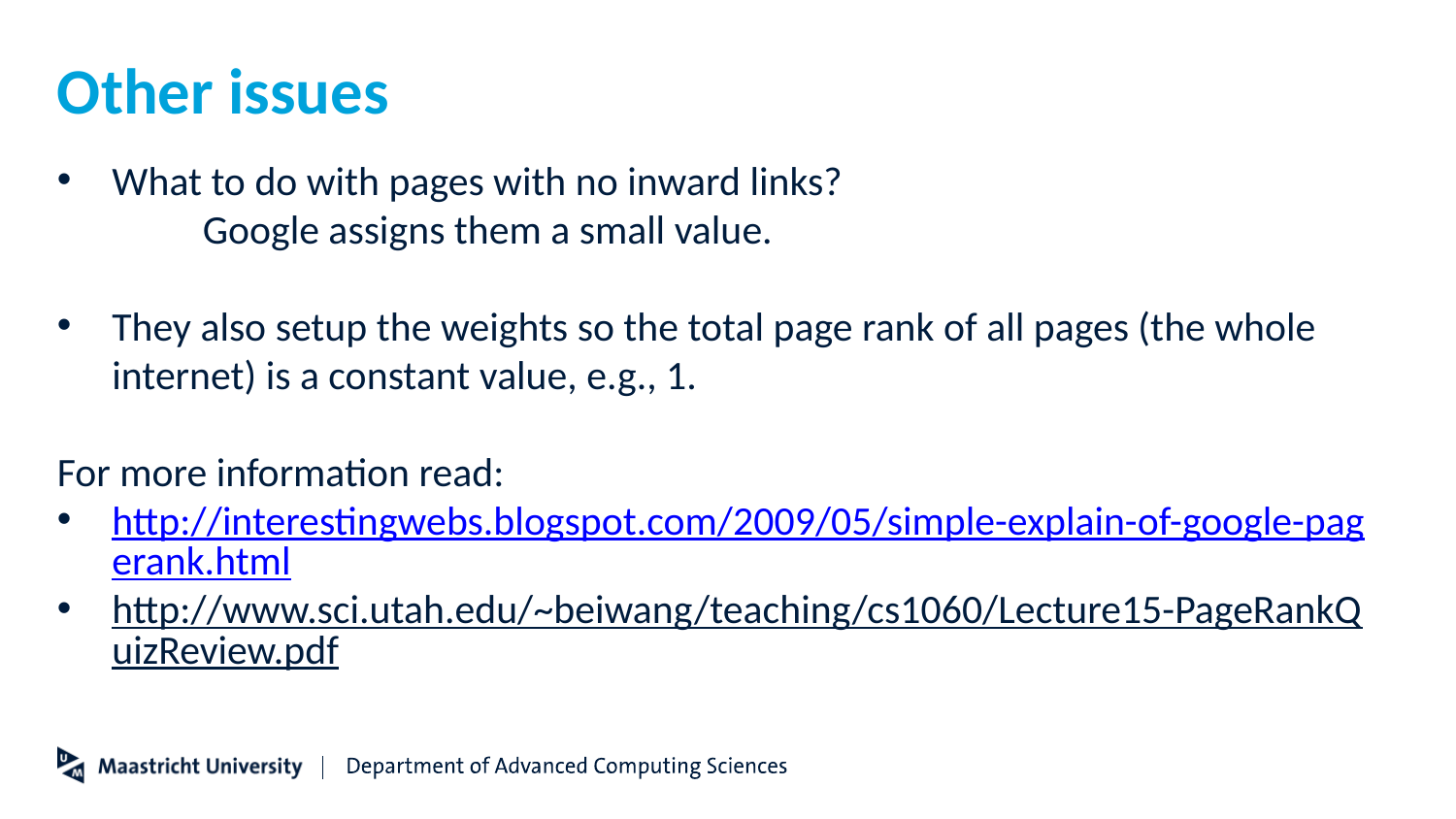

# Other issues
What to do with pages with no inward links?
	Google assigns them a small value.

They also setup the weights so the total page rank of all pages (the whole internet) is a constant value, e.g., 1.

For more information read:
http://interestingwebs.blogspot.com/2009/05/simple-explain-of-google-pagerank.html
http://www.sci.utah.edu/~beiwang/teaching/cs1060/Lecture15-PageRankQuizReview.pdf